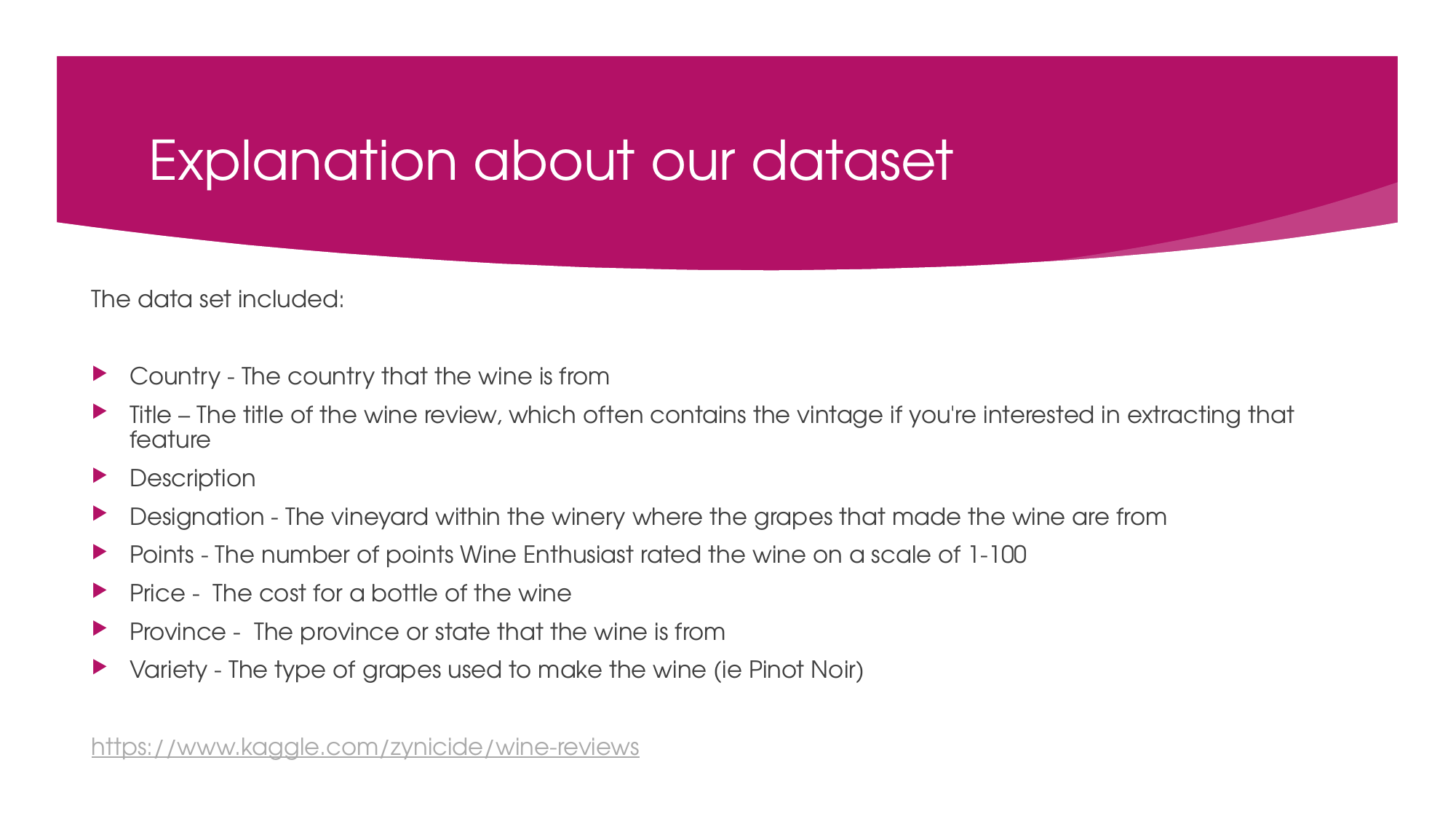

# Explanation about our dataset

The data set included:

Country - The country that the wine is from
Title – The title of the wine review, which often contains the vintage if you're interested in extracting that feature
Description
Designation - The vineyard within the winery where the grapes that made the wine are from
Points - The number of points Wine Enthusiast rated the wine on a scale of 1-100
Price -  The cost for a bottle of the wine
Province -  The province or state that the wine is from
Variety - The type of grapes used to make the wine (ie Pinot Noir)

https://www.kaggle.com/zynicide/wine-reviews